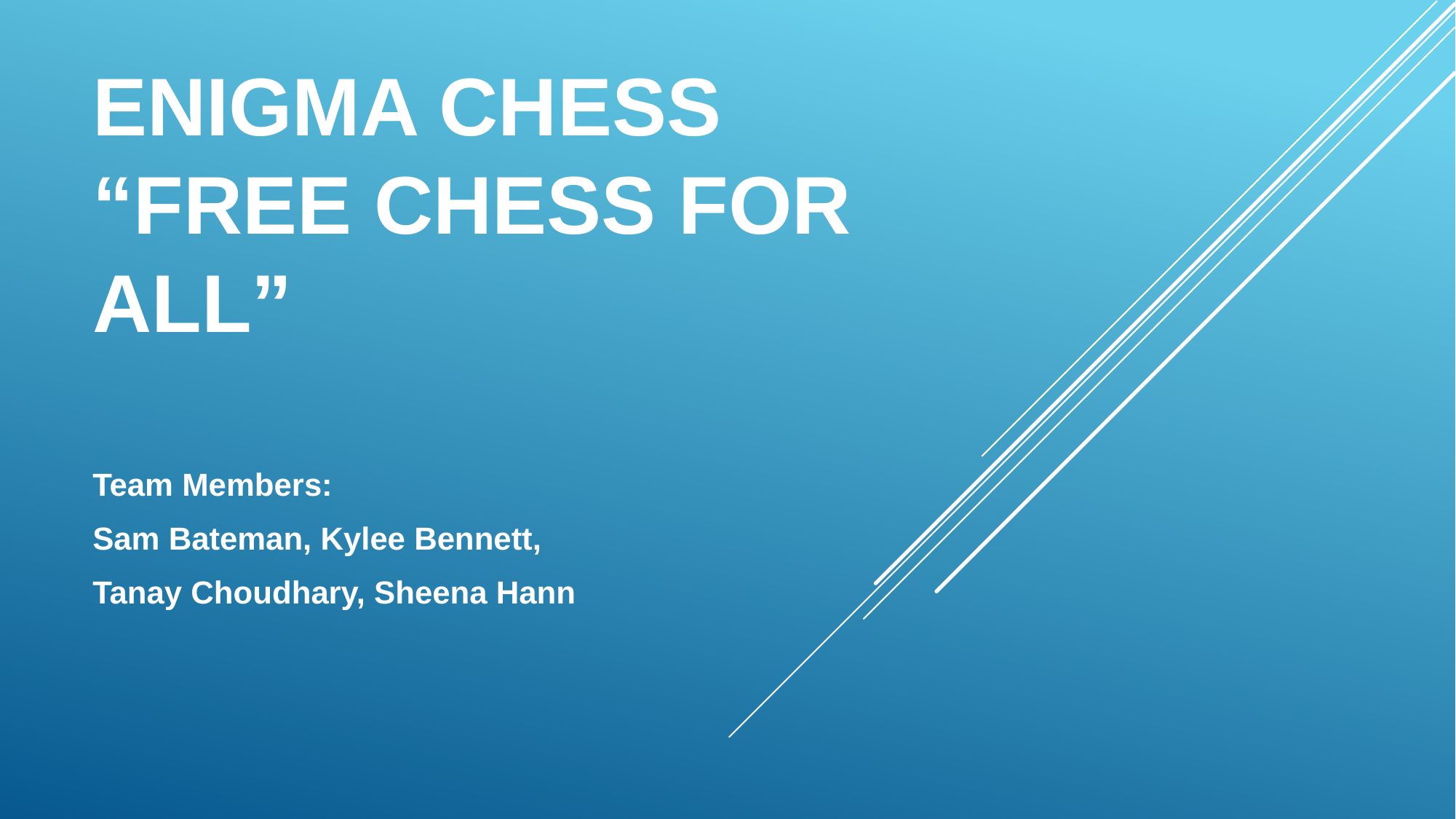

# enigma chess “free Chess for all”
Team Members:
Sam Bateman, Kylee Bennett,
Tanay Choudhary, Sheena Hann